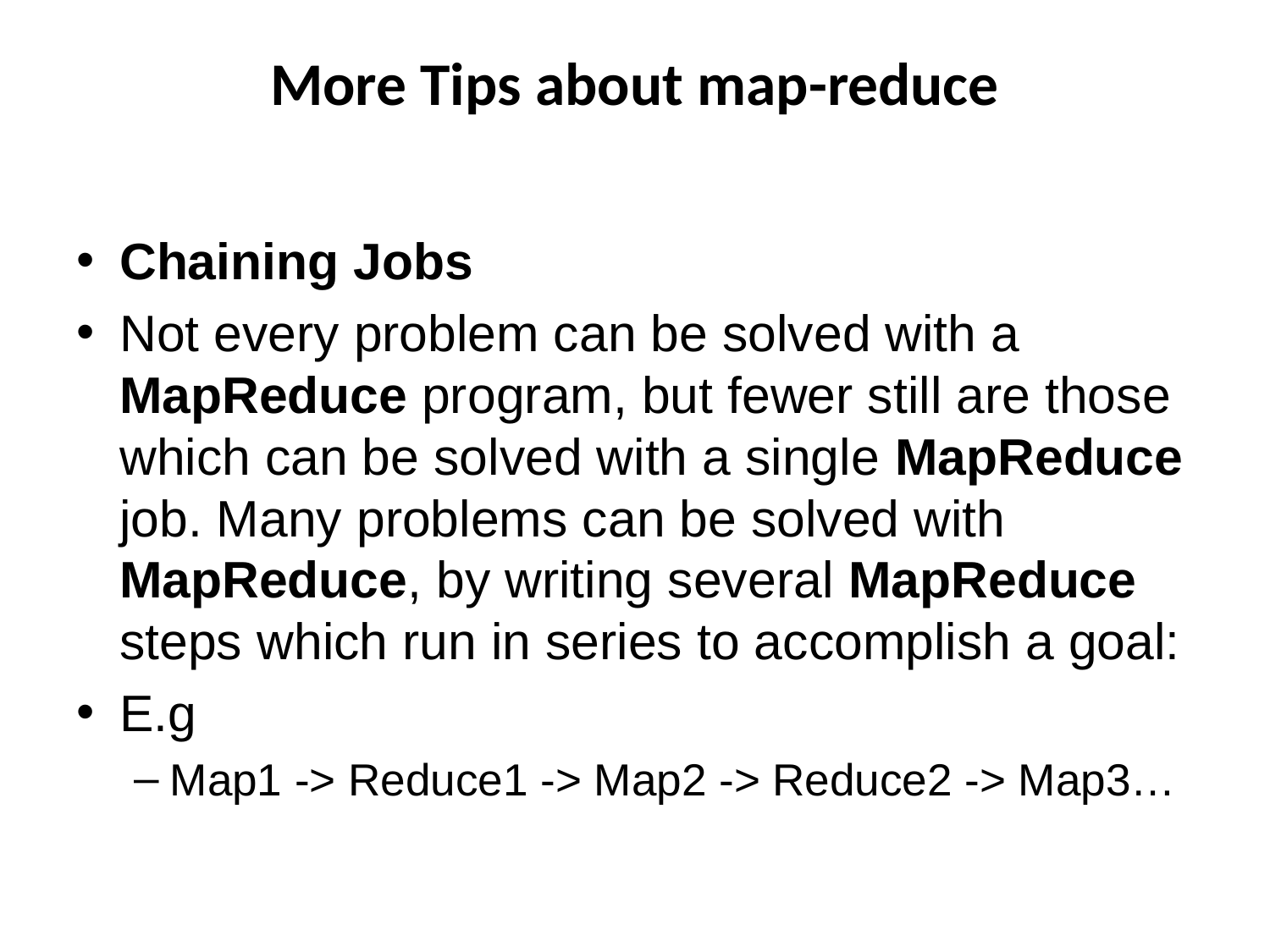

# More Tips about map-reduce
Chaining Jobs
Not every problem can be solved with a MapReduce program, but fewer still are those which can be solved with a single MapReduce job. Many problems can be solved with MapReduce, by writing several MapReduce steps which run in series to accomplish a goal:
E.g
Map1 -> Reduce1 -> Map2 -> Reduce2 -> Map3…